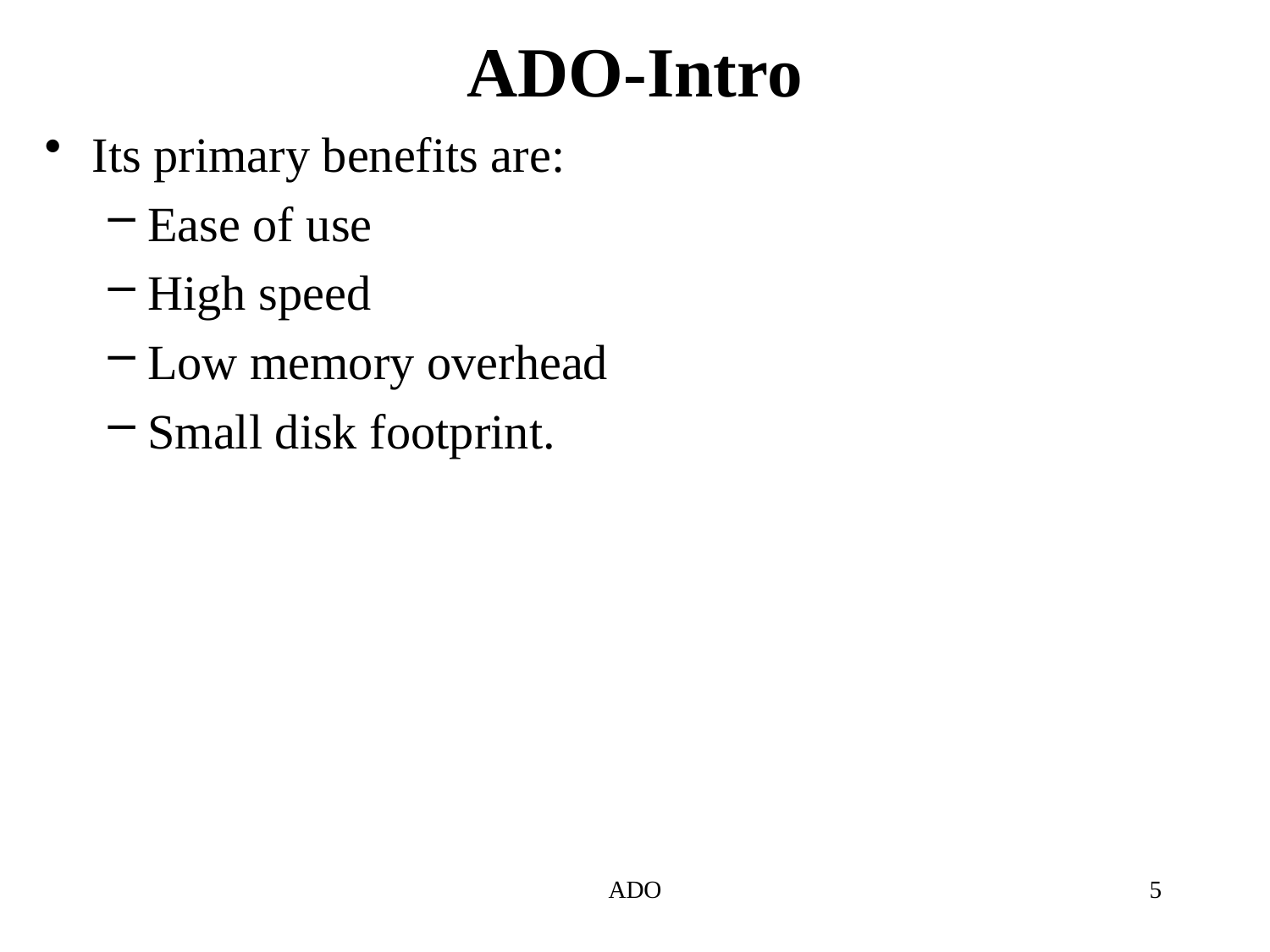

# ADO-Intro
Its primary benefits are:
Ease of use
High speed
Low memory overhead
Small disk footprint.
ADO
5